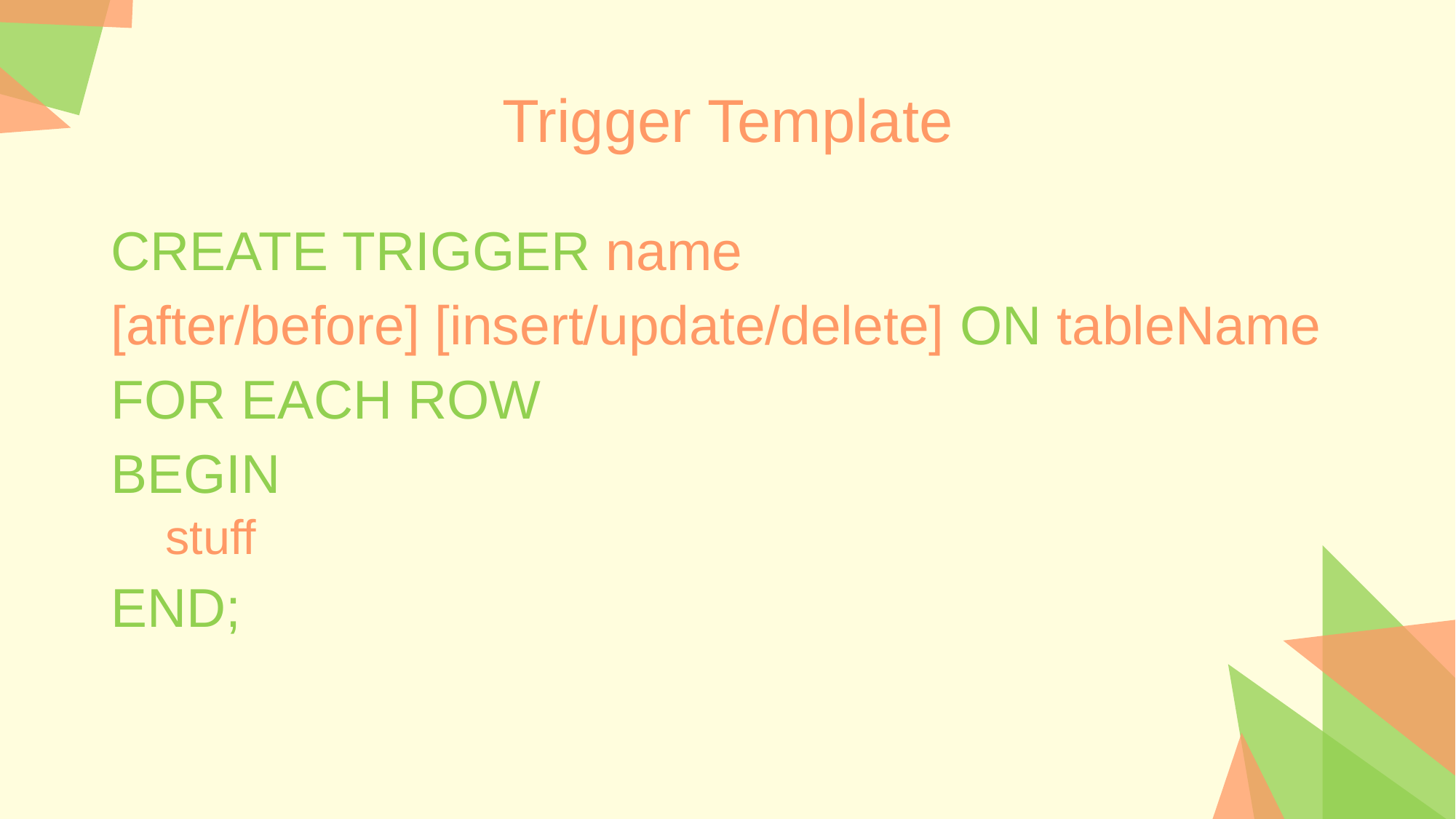

# Trigger Template
CREATE TRIGGER name
[after/before] [insert/update/delete] ON tableName
FOR EACH ROW
BEGIN
stuff
END;